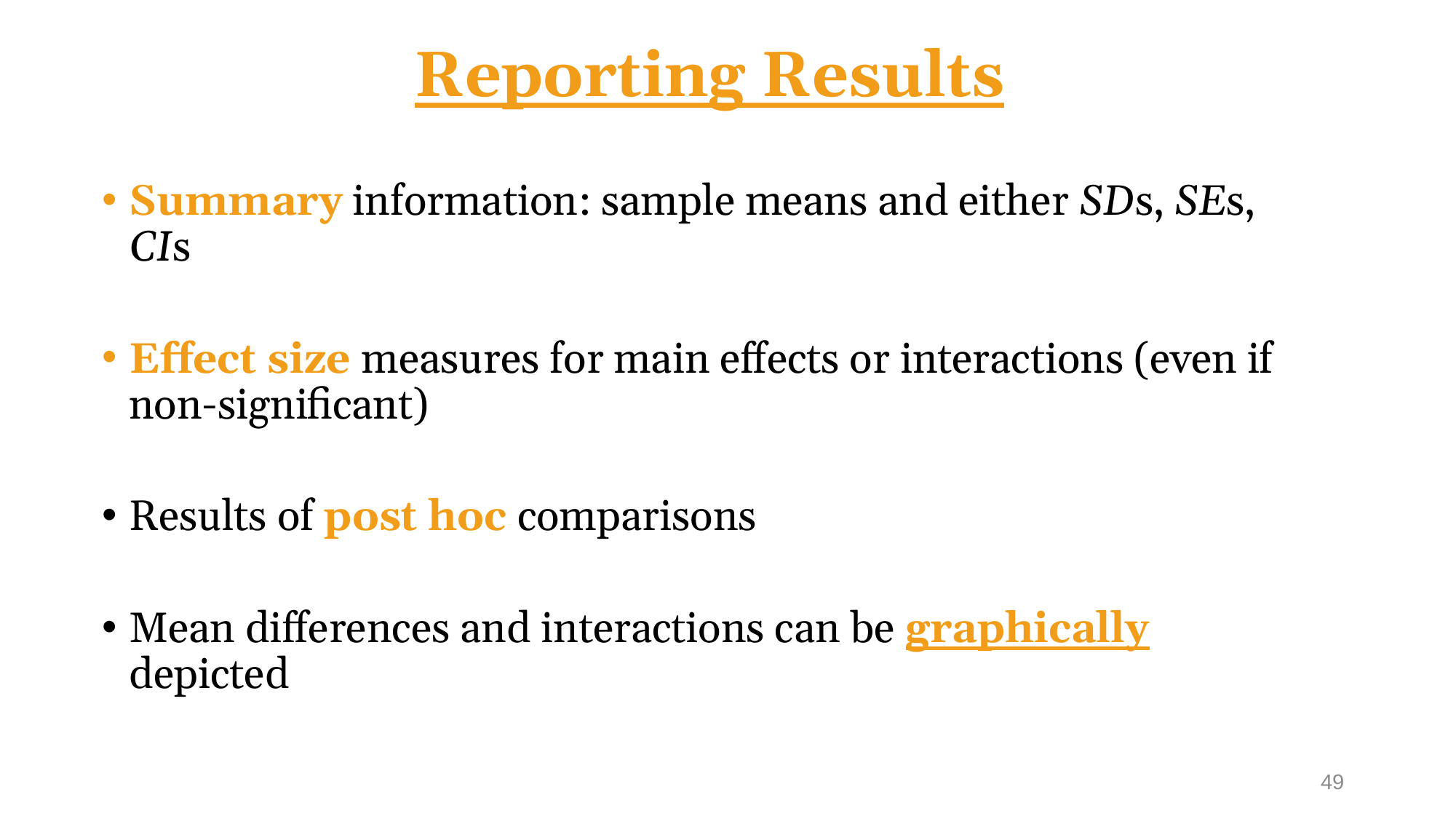

# Reporting Results
Summary information: sample means and either SDs, SEs, CIs

Effect size measures for main effects or interactions (even if non-significant)

Results of post hoc comparisons

Mean differences and interactions can be graphically depicted
49